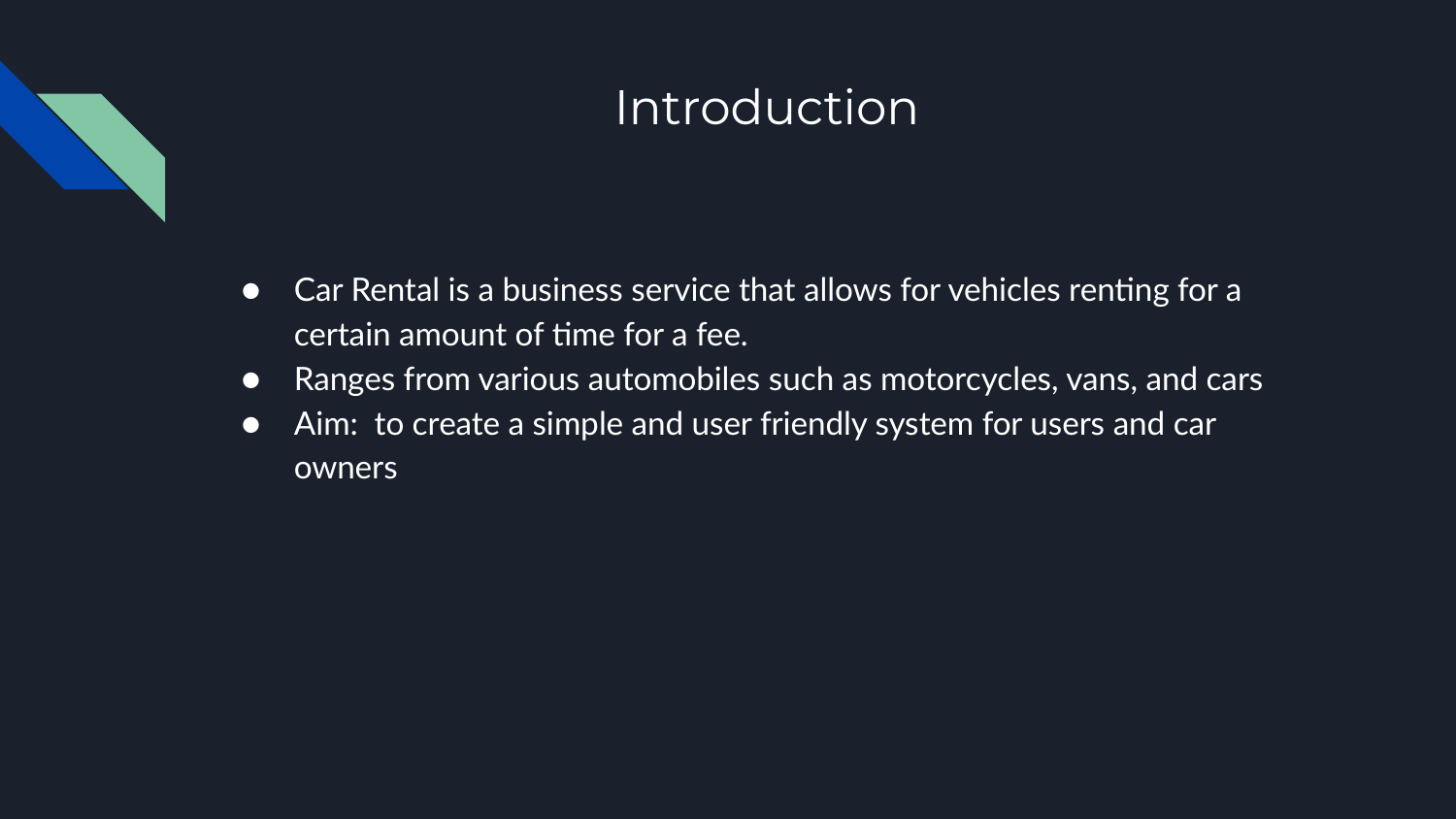

# Introduction
Car Rental is a business service that allows for vehicles renting for a certain amount of time for a fee.
Ranges from various automobiles such as motorcycles, vans, and cars
Aim:  to create a simple and user friendly system for users and car owners